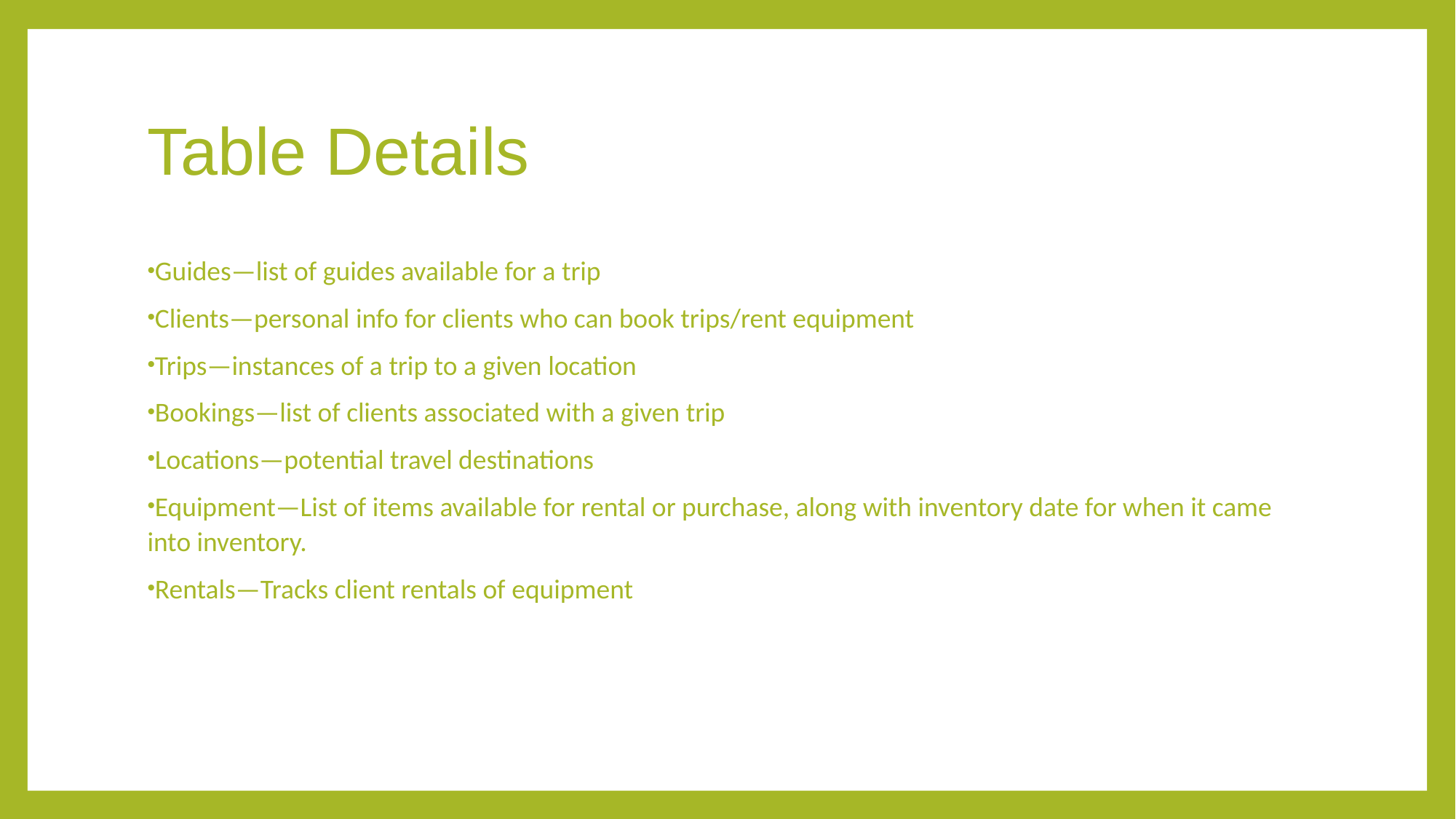

# Table Details
Guides—list of guides available for a trip
Clients—personal info for clients who can book trips/rent equipment
Trips—instances of a trip to a given location
Bookings—list of clients associated with a given trip
Locations—potential travel destinations
Equipment—List of items available for rental or purchase, along with inventory date for when it came into inventory.
Rentals—Tracks client rentals of equipment